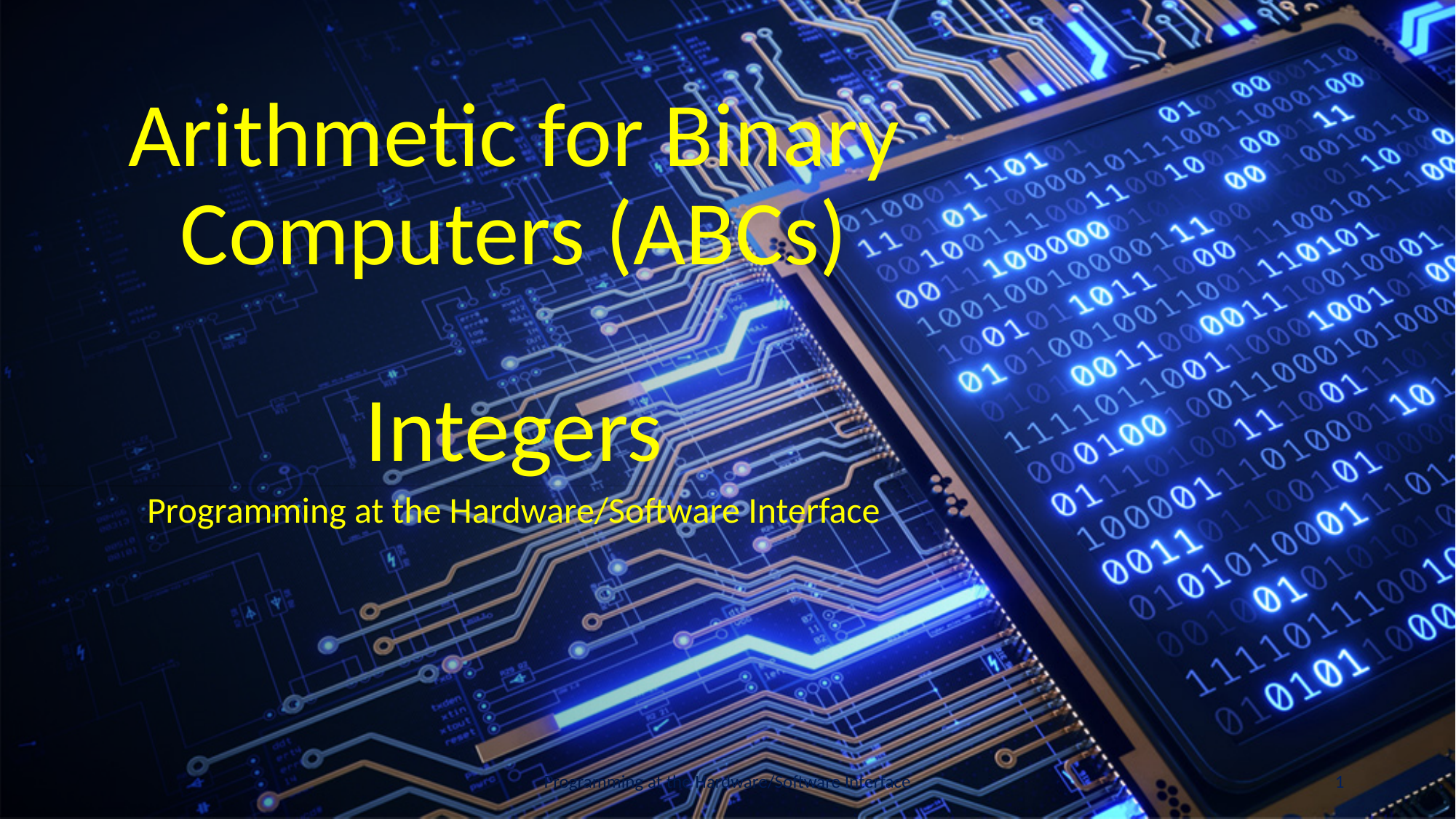

# Arithmetic for Binary Computers (ABCs) Integers
Programming at the Hardware/Software Interface
Programming at the Hardware/Software Interface
1